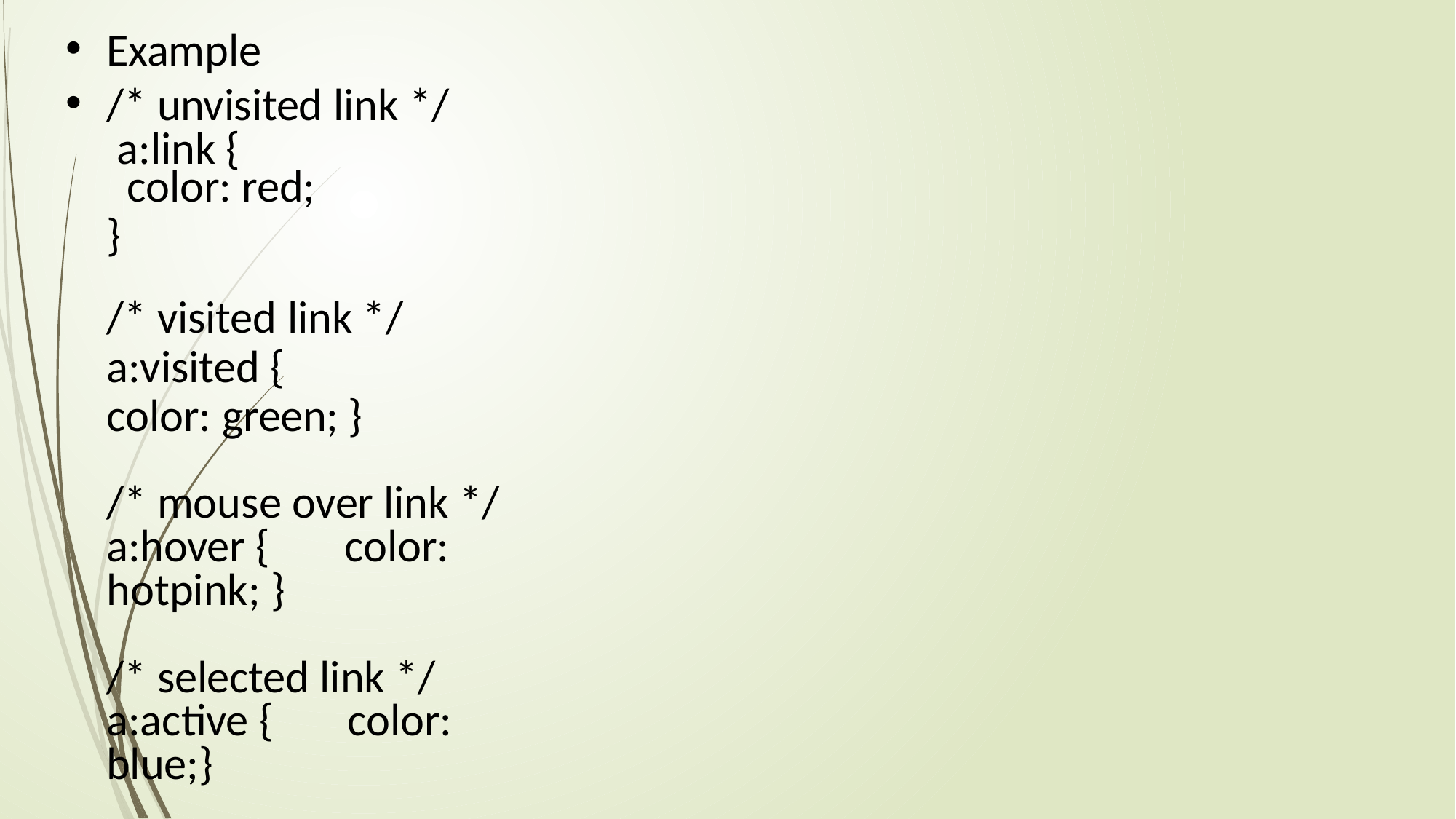

Example
/* unvisited link */  a:link {
color: red;
}
/* visited link */
a:visited {	color: green;	}

/* mouse over link */  a:hover {	color: hotpink; }

/* selected link */  a:active {	color: blue;}